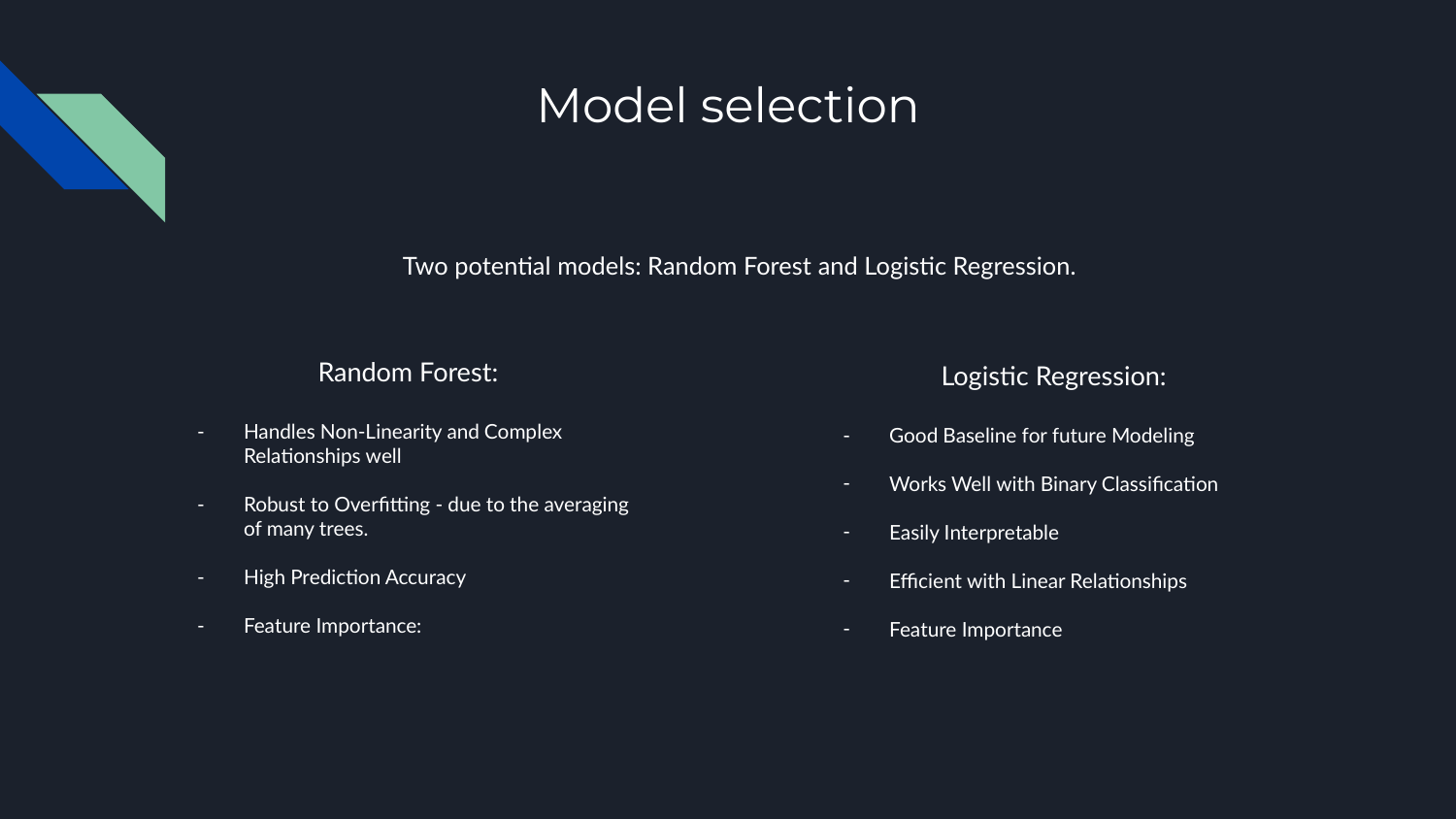

# Model selection
Two potential models: Random Forest and Logistic Regression.
Random Forest:

Handles Non-Linearity and Complex Relationships well

Robust to Overfitting - due to the averaging of many trees.

High Prediction Accuracy

Feature Importance:
Logistic Regression:

Good Baseline for future Modeling

Works Well with Binary Classification

Easily Interpretable

Efficient with Linear Relationships

Feature Importance